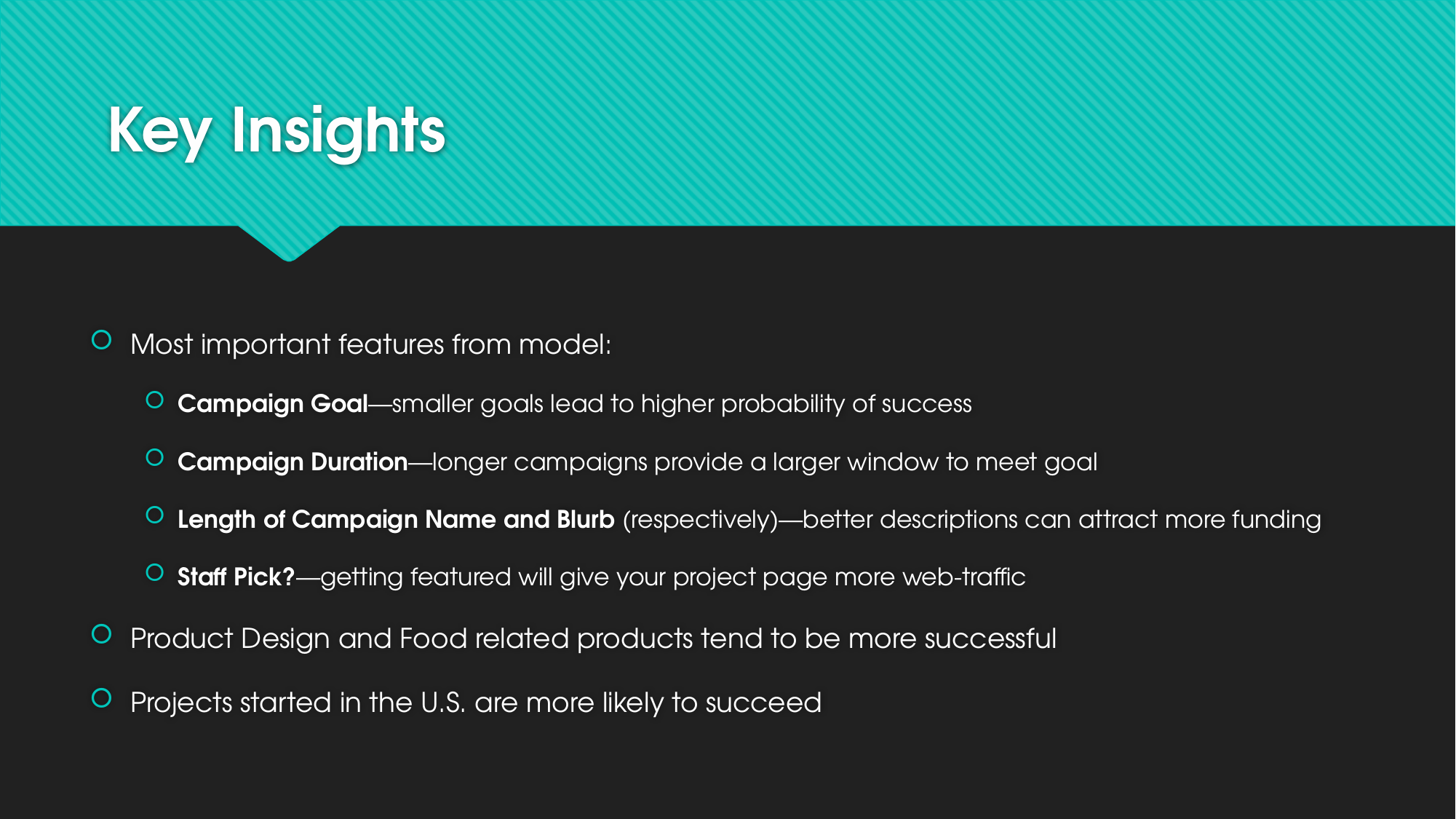

# Key Insights
Most important features from model:
Campaign Goal—smaller goals lead to higher probability of success
Campaign Duration—longer campaigns provide a larger window to meet goal
Length of Campaign Name and Blurb (respectively)—better descriptions can attract more funding
Staff Pick?—getting featured will give your project page more web-traffic
Product Design and Food related products tend to be more successful
Projects started in the U.S. are more likely to succeed